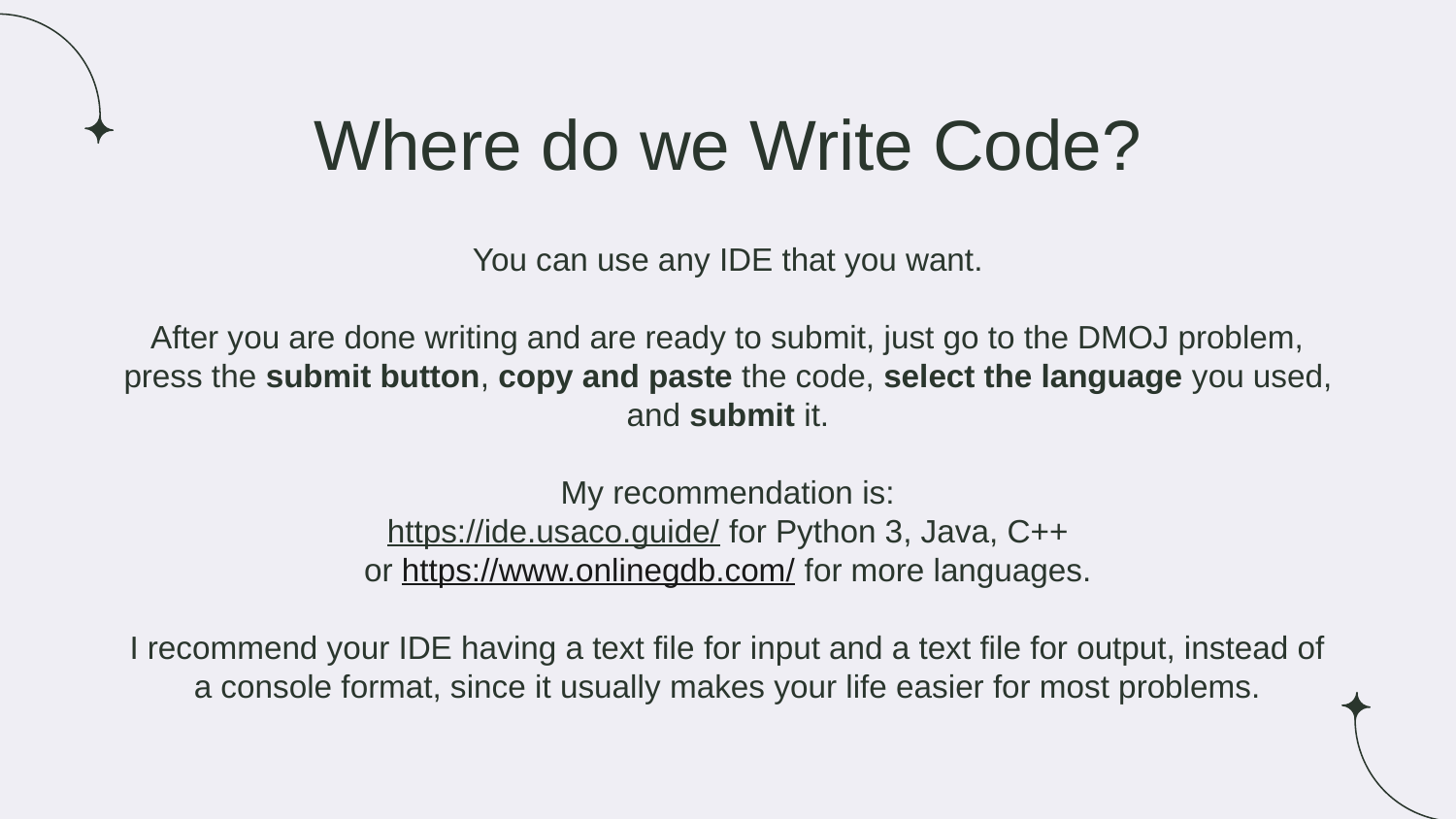

# Where do we Write Code?
You can use any IDE that you want.

After you are done writing and are ready to submit, just go to the DMOJ problem, press the submit button, copy and paste the code, select the language you used, and submit it.

My recommendation is:
https://ide.usaco.guide/ for Python 3, Java, C++
or https://www.onlinegdb.com/ for more languages.

I recommend your IDE having a text file for input and a text file for output, instead of a console format, since it usually makes your life easier for most problems.